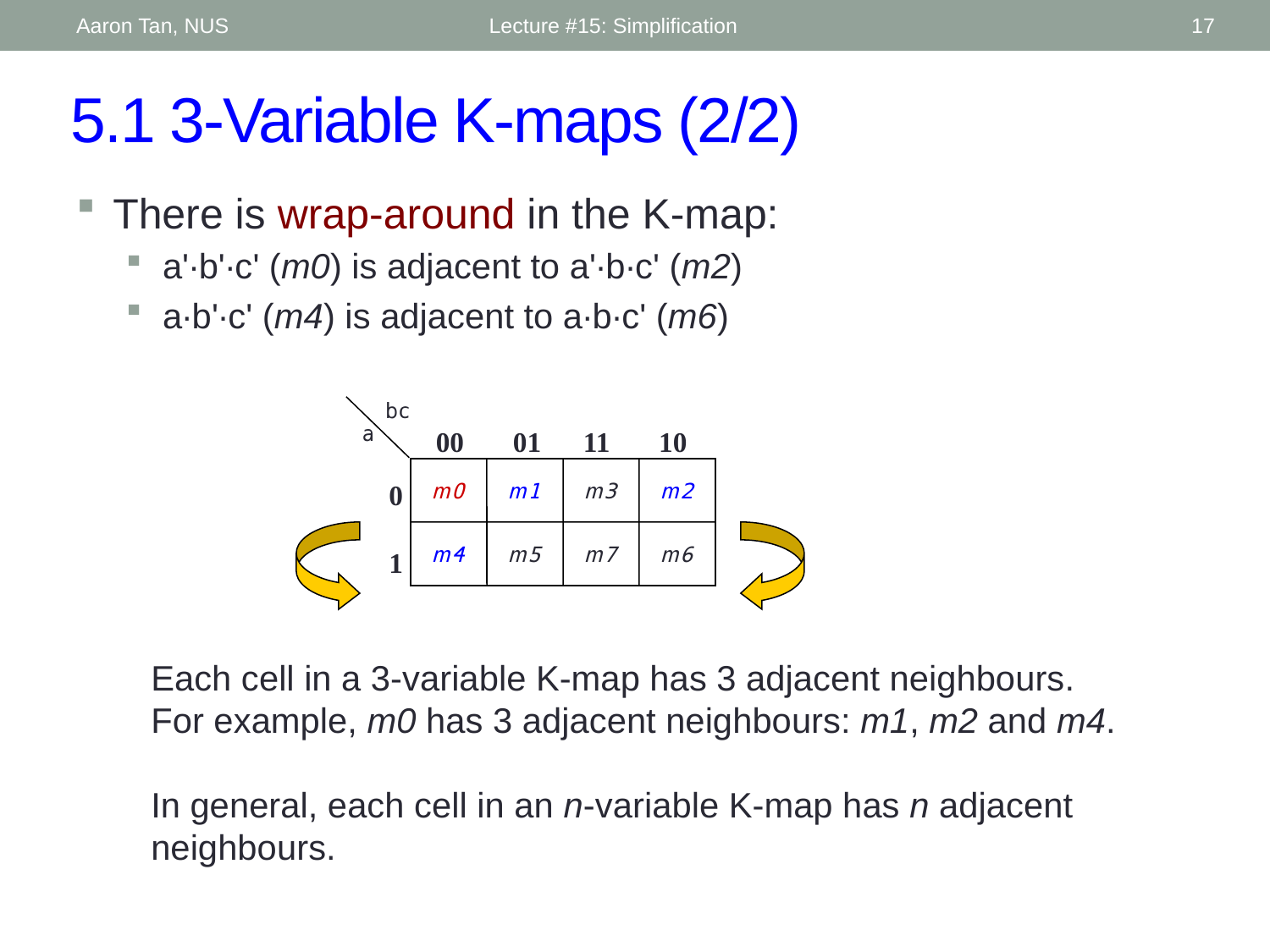

Aaron Tan, NUS
Lecture #15: Simplification
17
# 5.1 3-Variable K-maps (2/2)
There is wrap-around in the K-map:
a'∙b'∙c' (m0) is adjacent to a'∙b∙c' (m2)
a∙b'∙c' (m4) is adjacent to a∙b∙c' (m6)
bc

a
00       01      11       10

0
   1
m0
m1
m3
m2

m4
m5
m7
m6
Each cell in a 3-variable K-map has 3 adjacent neighbours. For example, m0 has 3 adjacent neighbours: m1, m2 and m4.

In general, each cell in an n-variable K-map has n adjacent neighbours.